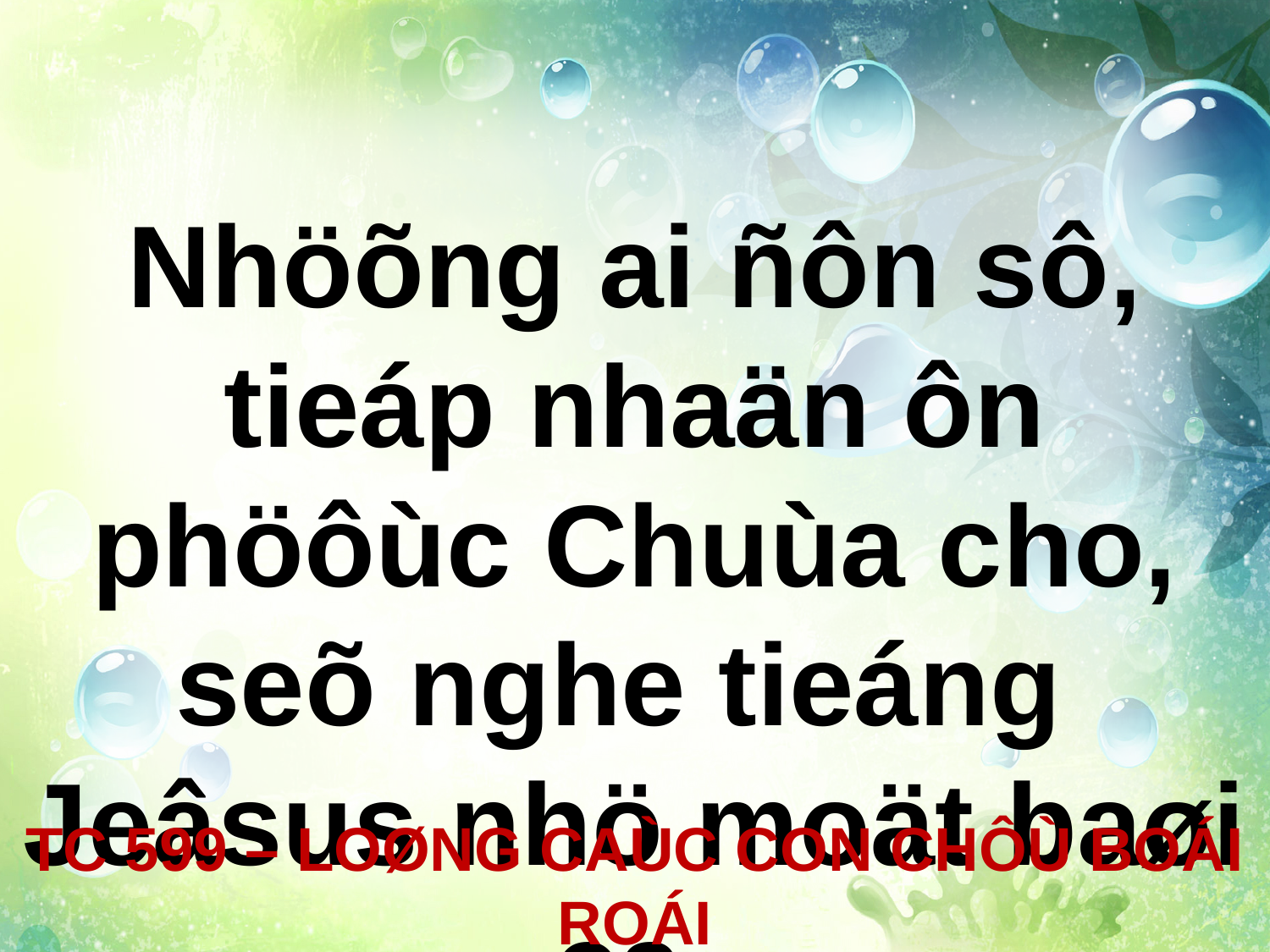

Nhöõng ai ñôn sô, tieáp nhaän ôn phöôùc Chuùa cho, seõ nghe tieáng
Jeâsus nhö moät baøi ca.
TC 599 – LOØNG CAÙC CON CHÔÙ BOÁI ROÁI